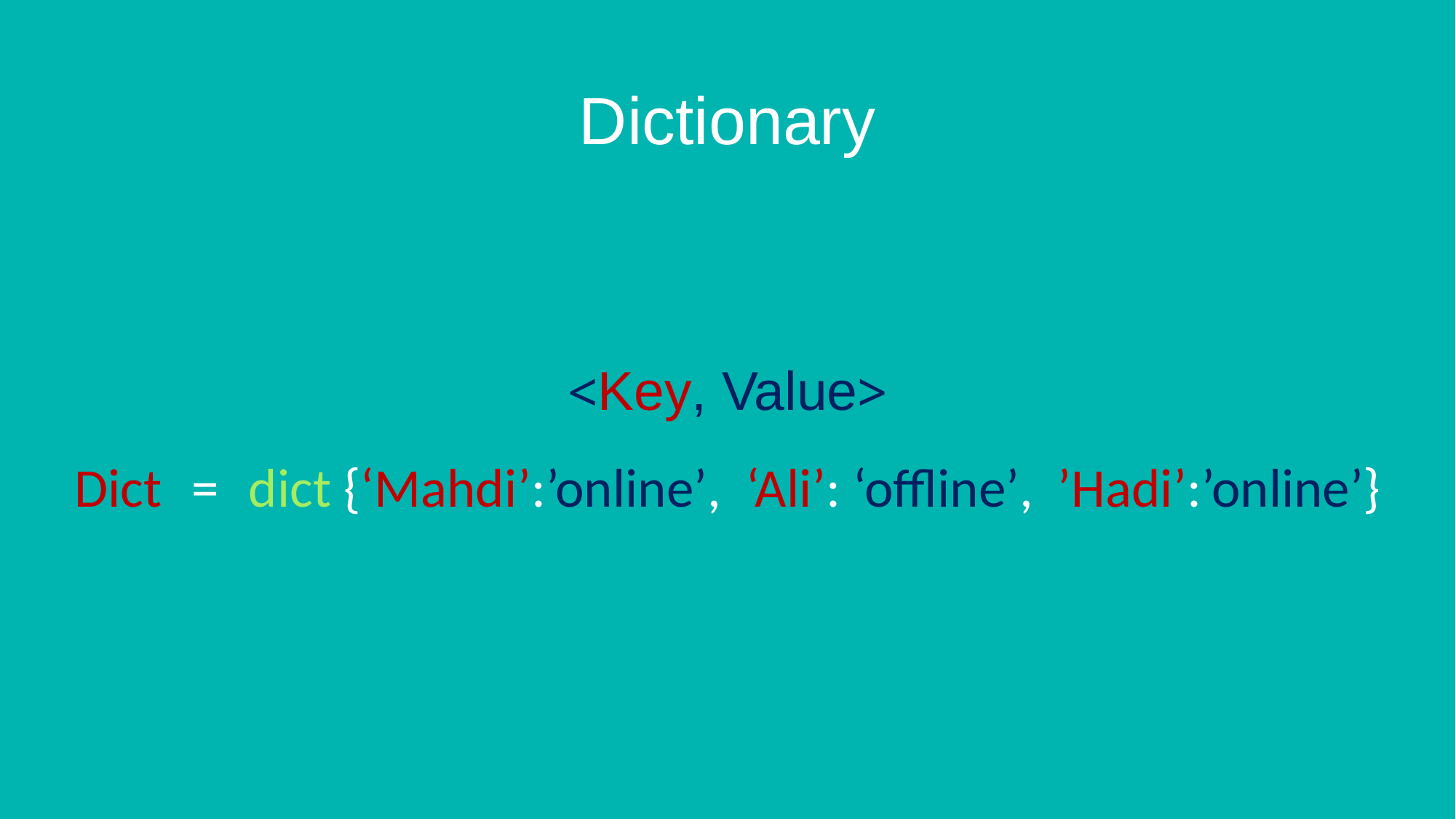

# Dictionary
<Key, Value>
Dict = dict {‘Mahdi’:’online’,  ‘Ali’: ‘offline’,  ’Hadi’:’online’}